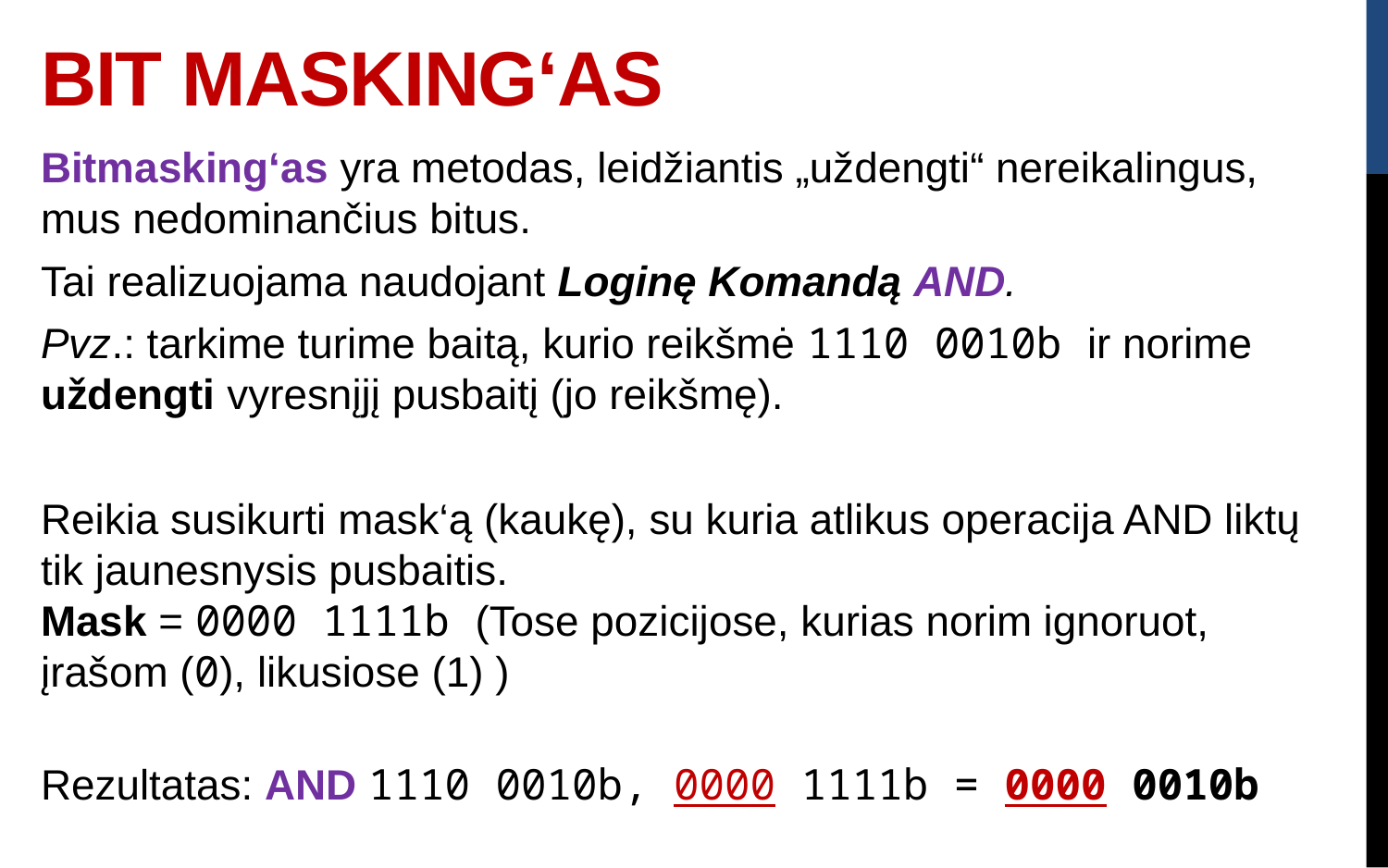

BIT Masking‘as
Bitmasking‘as yra metodas, leidžiantis „uždengti“ nereikalingus, mus nedominančius bitus.
Tai realizuojama naudojant Loginę Komandą AND.
Pvz.: tarkime turime baitą, kurio reikšmė 1110 0010b ir norime uždengti vyresnįjį pusbaitį (jo reikšmę).

Reikia susikurti mask‘ą (kaukę), su kuria atlikus operacija AND liktų tik jaunesnysis pusbaitis.
Mask = 0000 1111b (Tose pozicijose, kurias norim ignoruot, įrašom (0), likusiose (1) )
Rezultatas: AND 1110 0010b, 0000 1111b = 0000 0010b